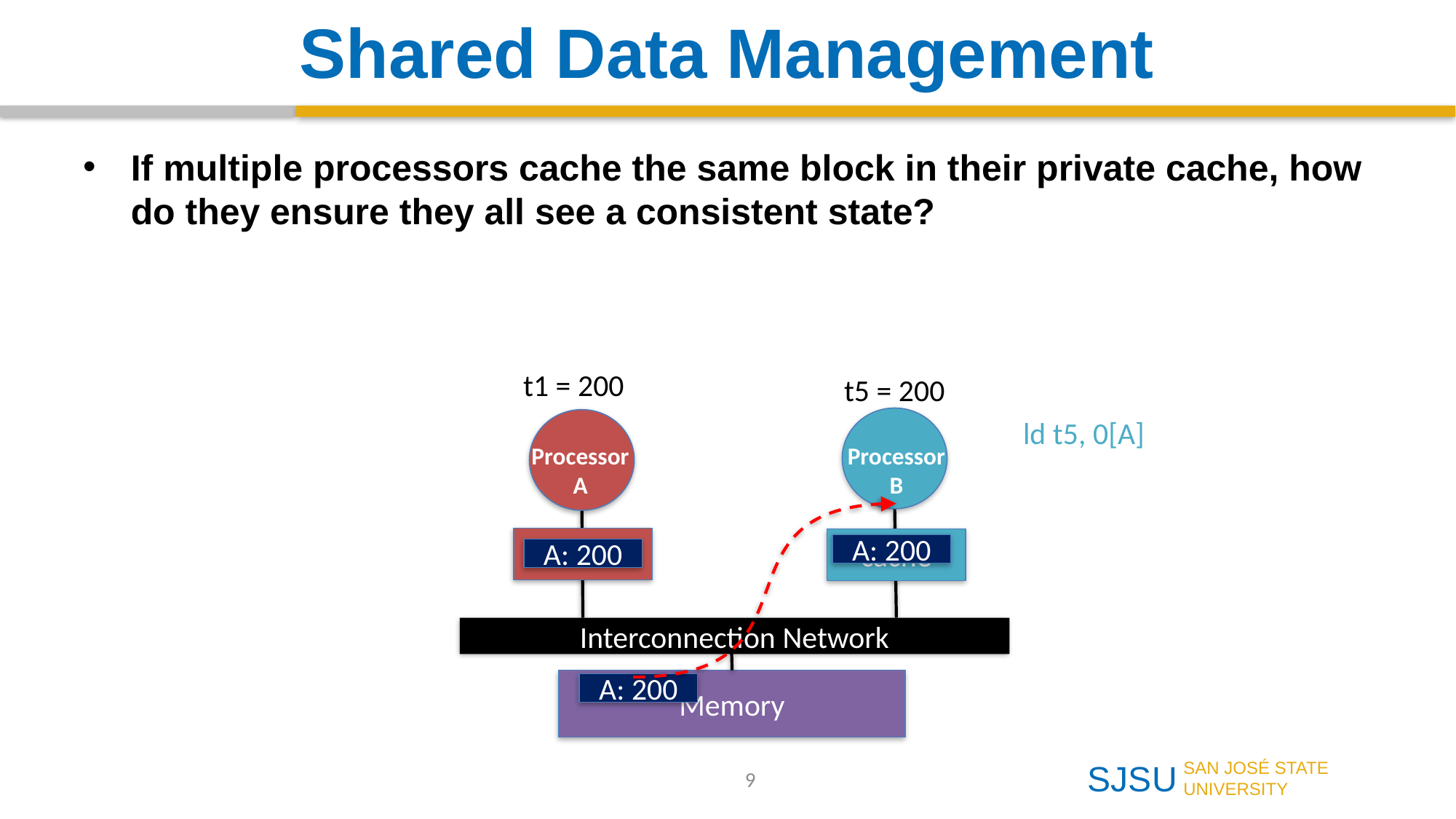

# Shared Data Management
If multiple processors cache the same block in their private cache, how do they ensure they all see a consistent state?
t1 = 200
t5 = 200

ld t5, 0[A]

Processor
A
Processor
B
cache
cache
A: 200
A: 200
Interconnection Network
Memory
A: 200
9